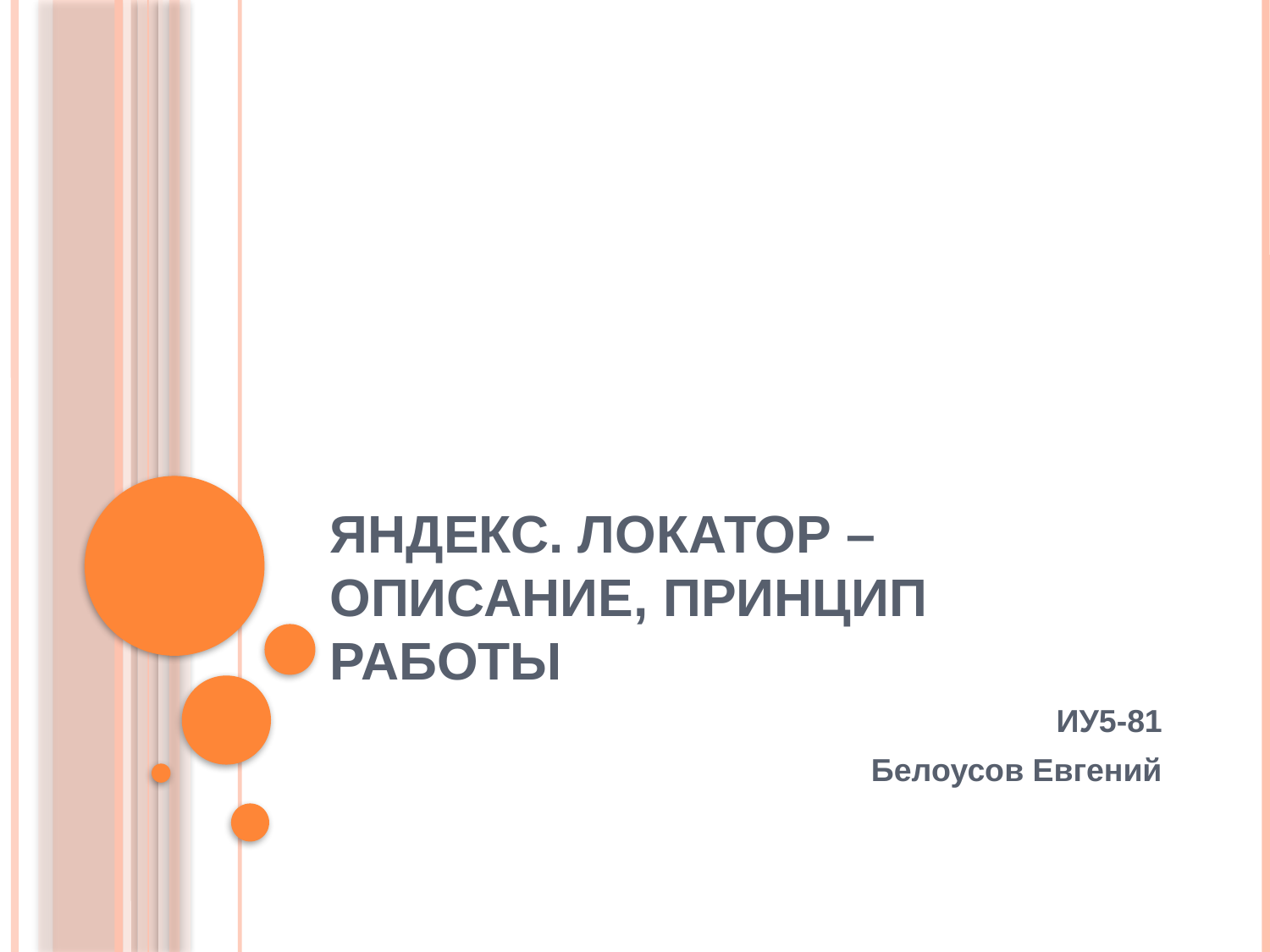

# Яндекс. Локатор – описание, принцип работы
ИУ5-81
Белоусов Евгений